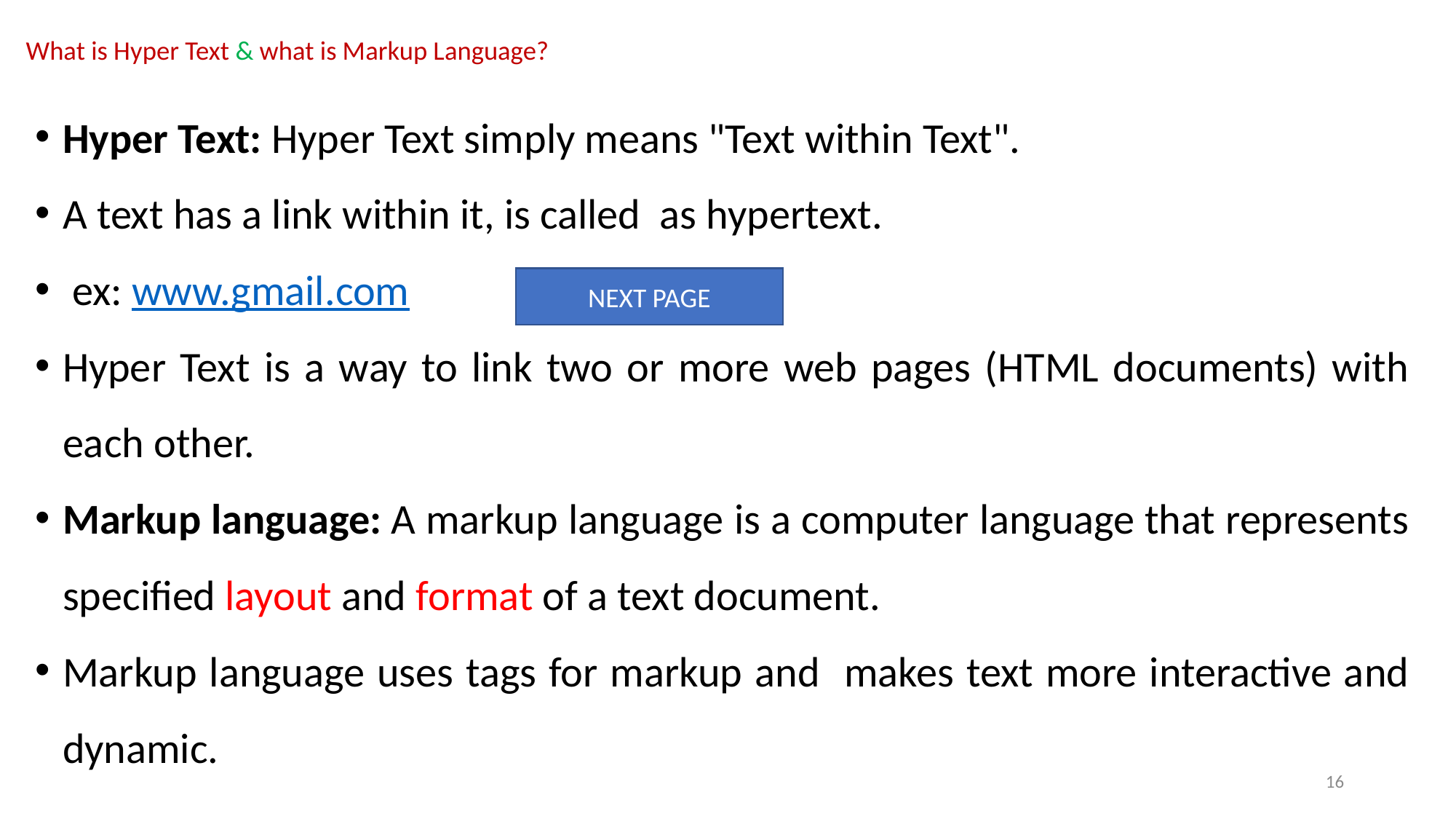

# What is Hyper Text & what is Markup Language?
Hyper Text: Hyper Text simply means "Text within Text".
A text has a link within it, is called  as hypertext.
 ex: www.gmail.com
Hyper Text is a way to link two or more web pages (HTML documents) with each other.
Markup language: A markup language is a computer language that represents specified layout and format of a text document.
Markup language uses tags for markup and  makes text more interactive and dynamic.

NEXT PAGE
16